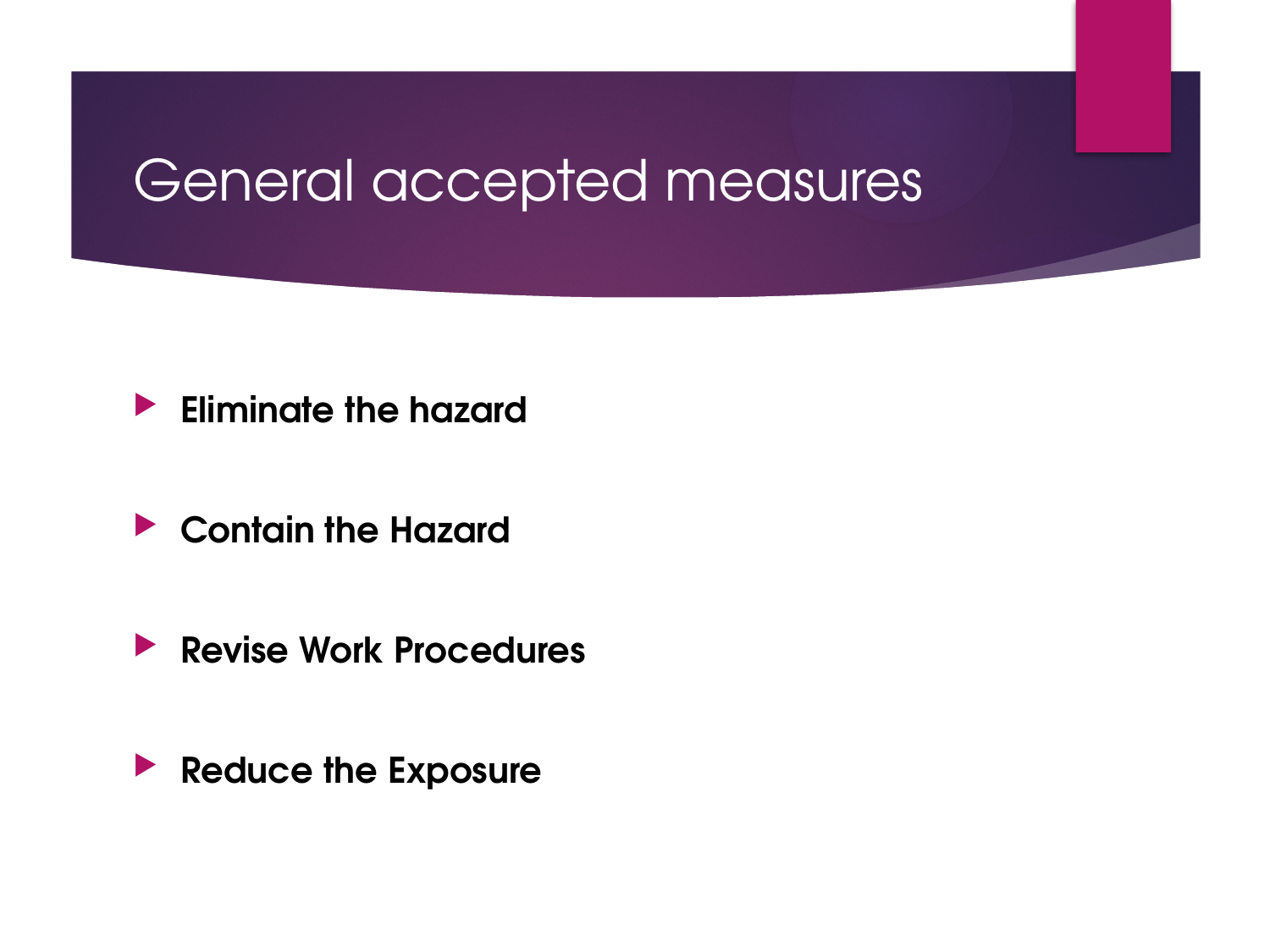

# General accepted measures

Eliminate the hazard

Contain the Hazard

Revise Work Procedures

Reduce the Exposure